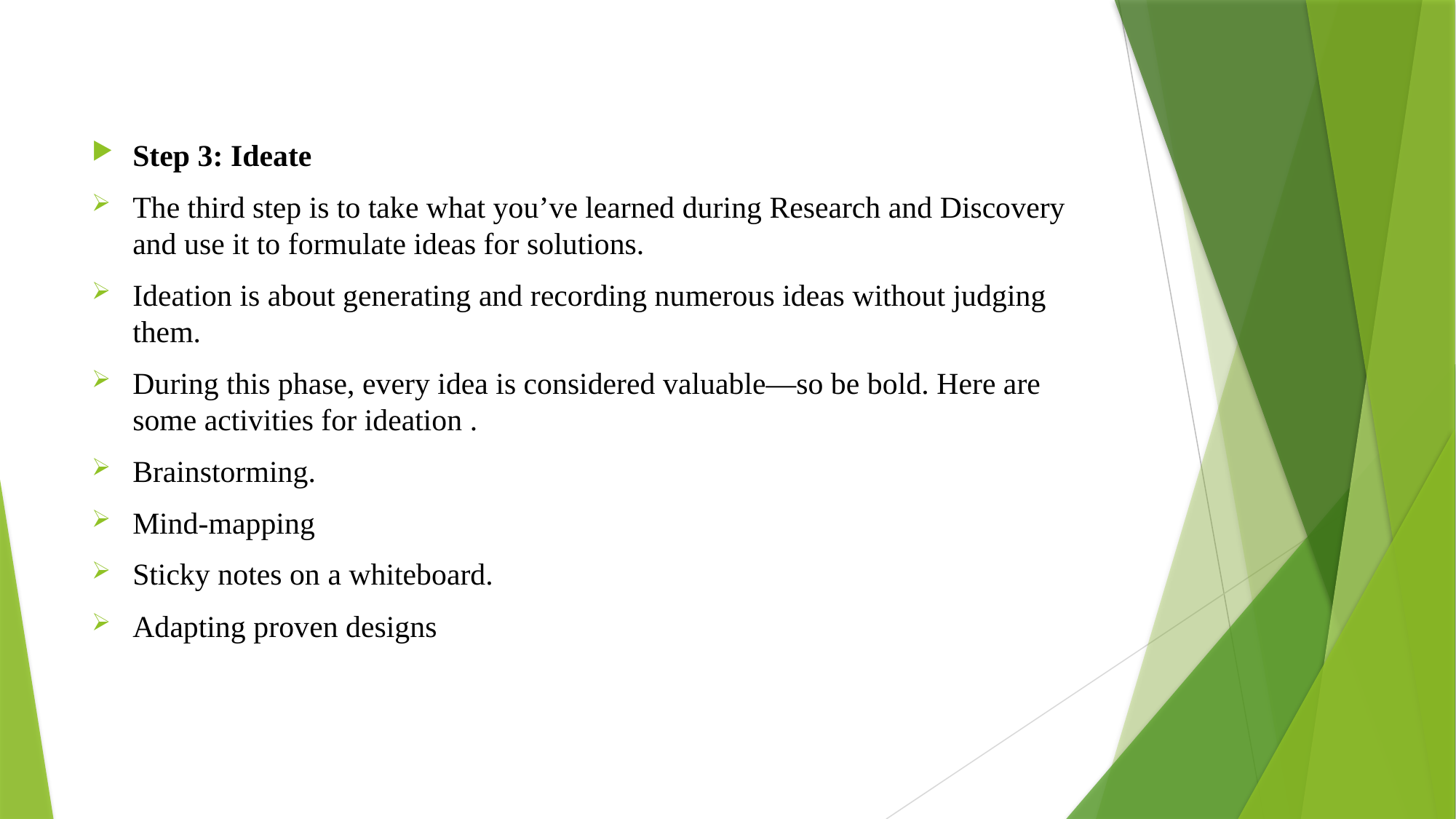

#
Step 3: Ideate
The third step is to take what you’ve learned during Research and Discovery and use it to formulate ideas for solutions.
Ideation is about generating and recording numerous ideas without judging them.
During this phase, every idea is considered valuable—so be bold. Here are some activities for ideation .
Brainstorming.
Mind-mapping
Sticky notes on a whiteboard.
Adapting proven designs